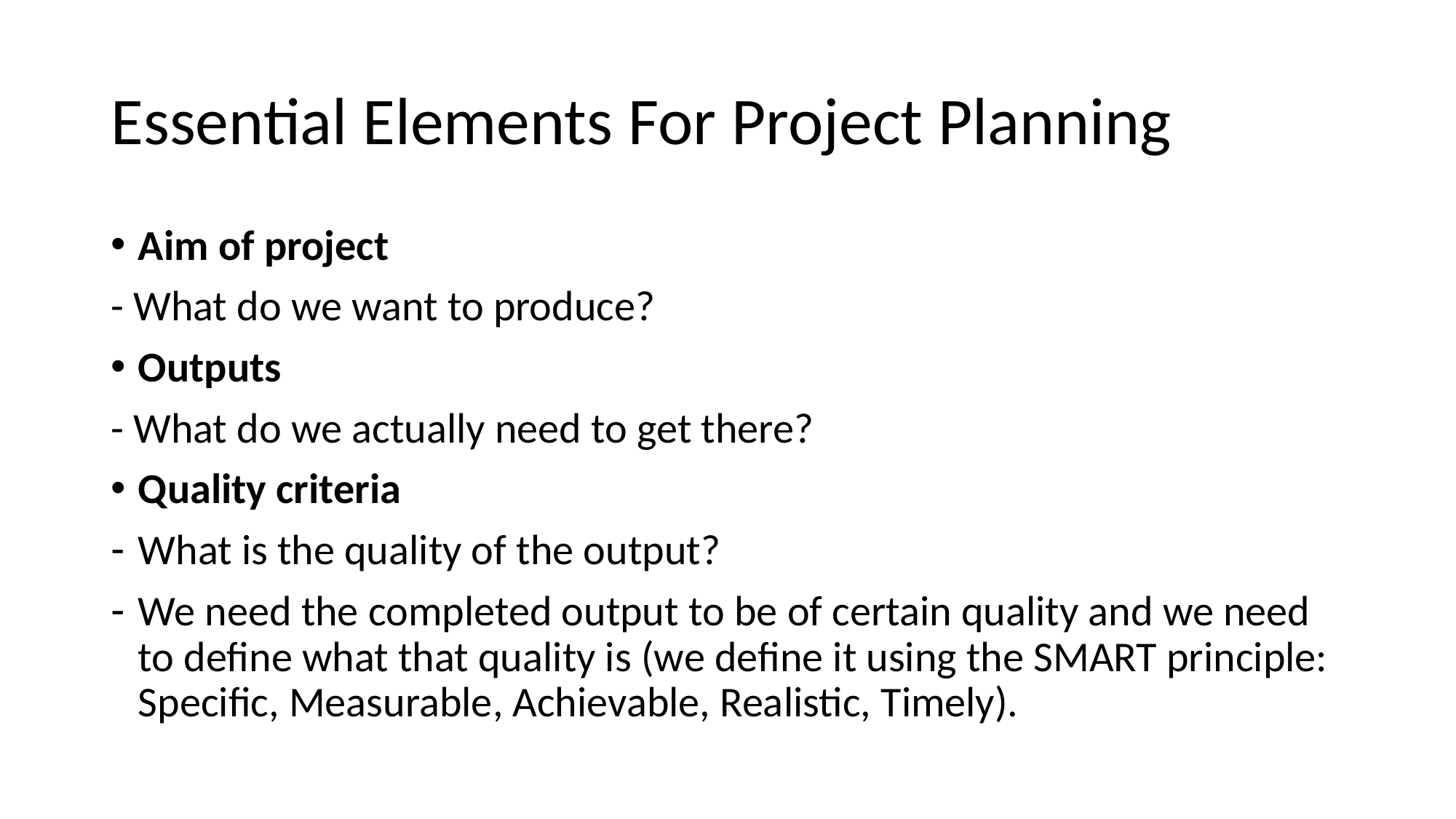

# Essential Elements For Project Planning
Aim of project
- What do we want to produce?
Outputs
- What do we actually need to get there?
Quality criteria
What is the quality of the output?
We need the completed output to be of certain quality and we need to define what that quality is (we define it using the SMART principle: Specific, Measurable, Achievable, Realistic, Timely).